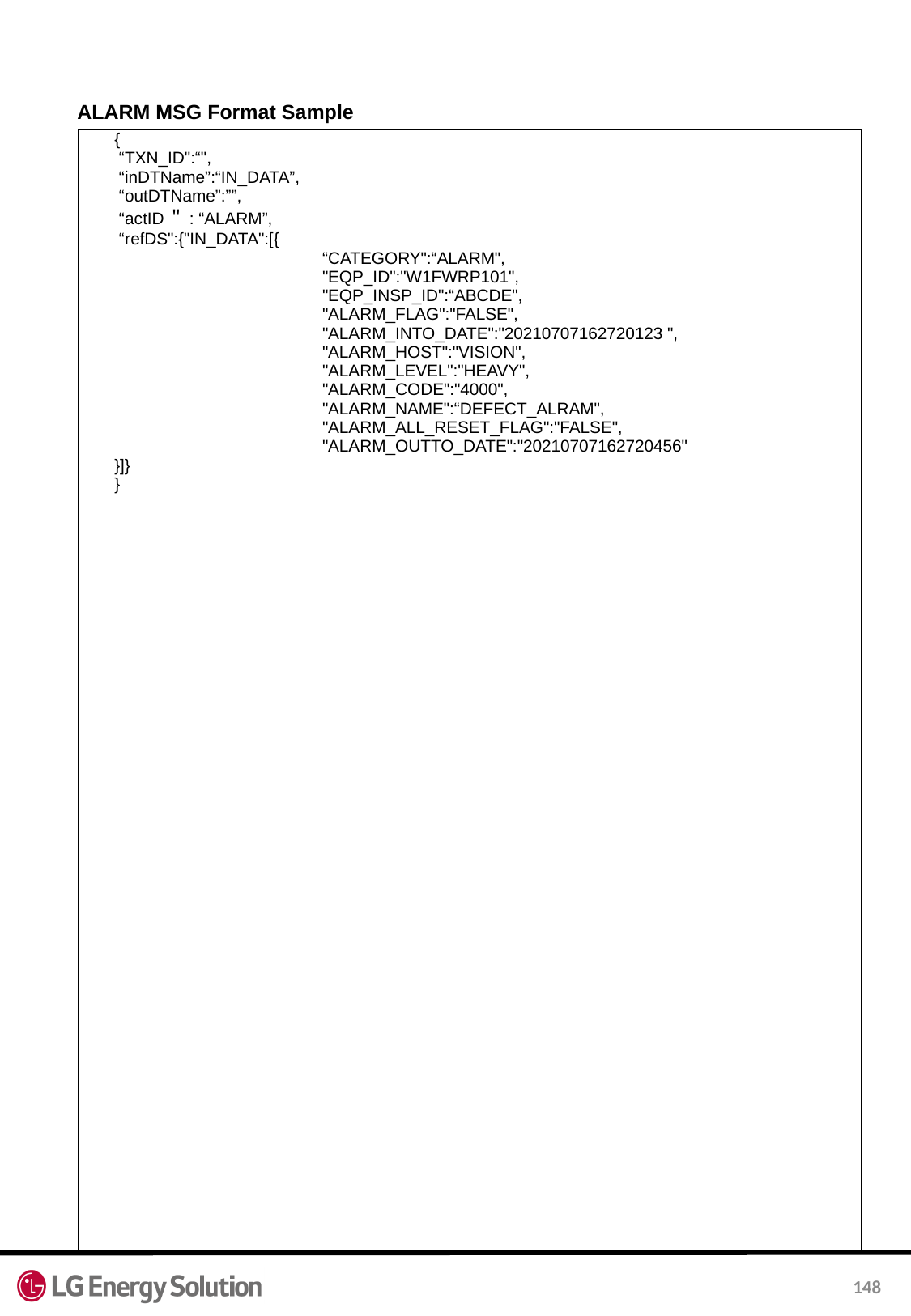

ALARM MSG Format Sample
| { “TXN\_ID":“", “inDTName”:“IN\_DATA”, “outDTName”:””, “actID＂: “ALARM”, “refDS":{"IN\_DATA":[{ “CATEGORY":“ALARM", "EQP\_ID":"W1FWRP101", "EQP\_INSP\_ID":“ABCDE", "ALARM\_FLAG":"FALSE", "ALARM\_INTO\_DATE":"20210707162720123 ", "ALARM\_HOST":"VISION", "ALARM\_LEVEL":"HEAVY", "ALARM\_CODE":"4000", "ALARM\_NAME":“DEFECT\_ALRAM", "ALARM\_ALL\_RESET\_FLAG":"FALSE", "ALARM\_OUTTO\_DATE":"20210707162720456" }]} } |
| --- |
148